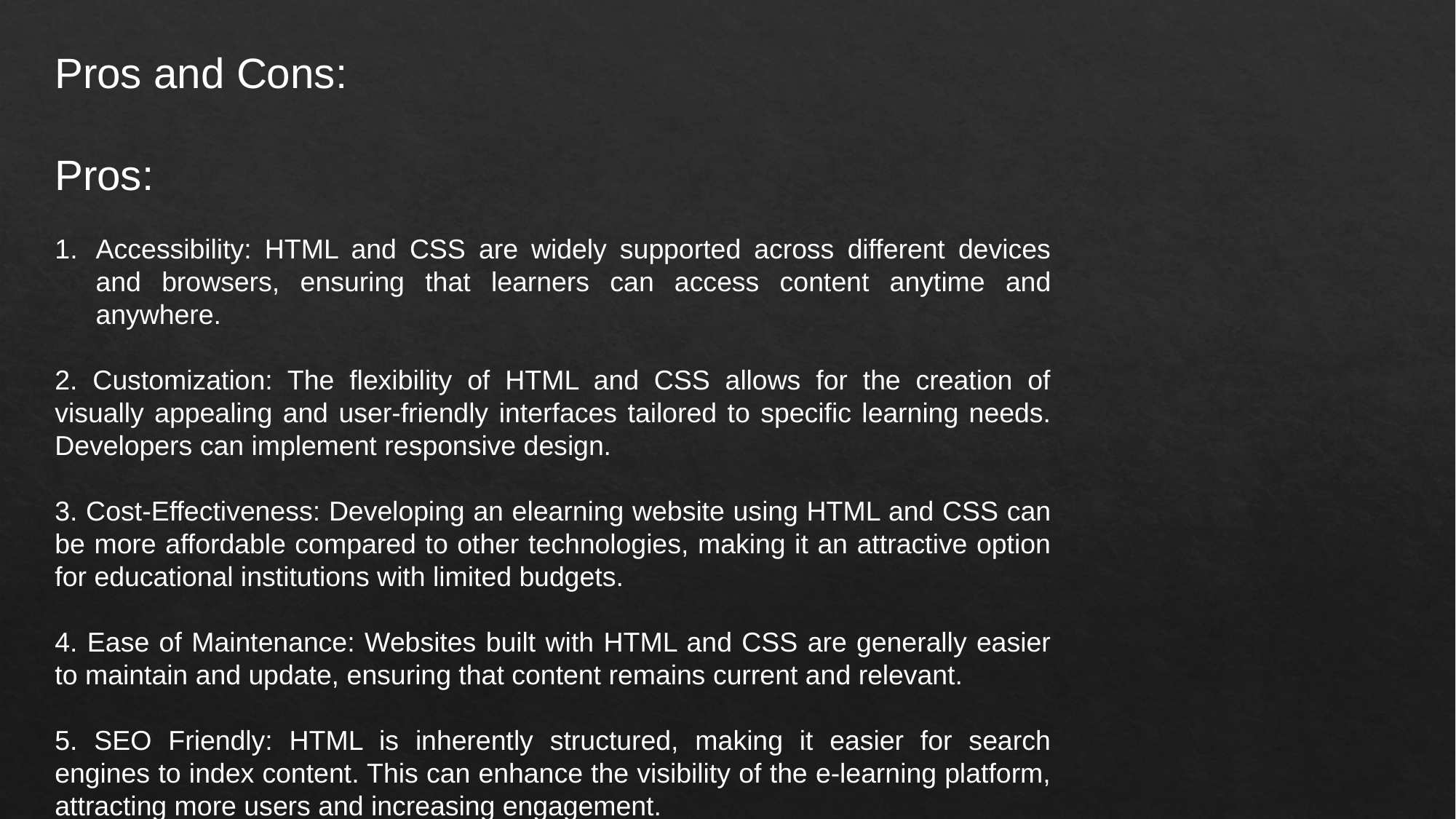

Pros and Cons:

Pros:

Accessibility: HTML and CSS are widely supported across different devices and browsers, ensuring that learners can access content anytime and anywhere.

2. Customization: The flexibility of HTML and CSS allows for the creation of visually appealing and user-friendly interfaces tailored to specific learning needs. Developers can implement responsive design.

3. Cost-Effectiveness: Developing an elearning website using HTML and CSS can be more affordable compared to other technologies, making it an attractive option for educational institutions with limited budgets.

4. Ease of Maintenance: Websites built with HTML and CSS are generally easier to maintain and update, ensuring that content remains current and relevant.

5. SEO Friendly: HTML is inherently structured, making it easier for search engines to index content. This can enhance the visibility of the e-learning platform, attracting more users and increasing engagement.